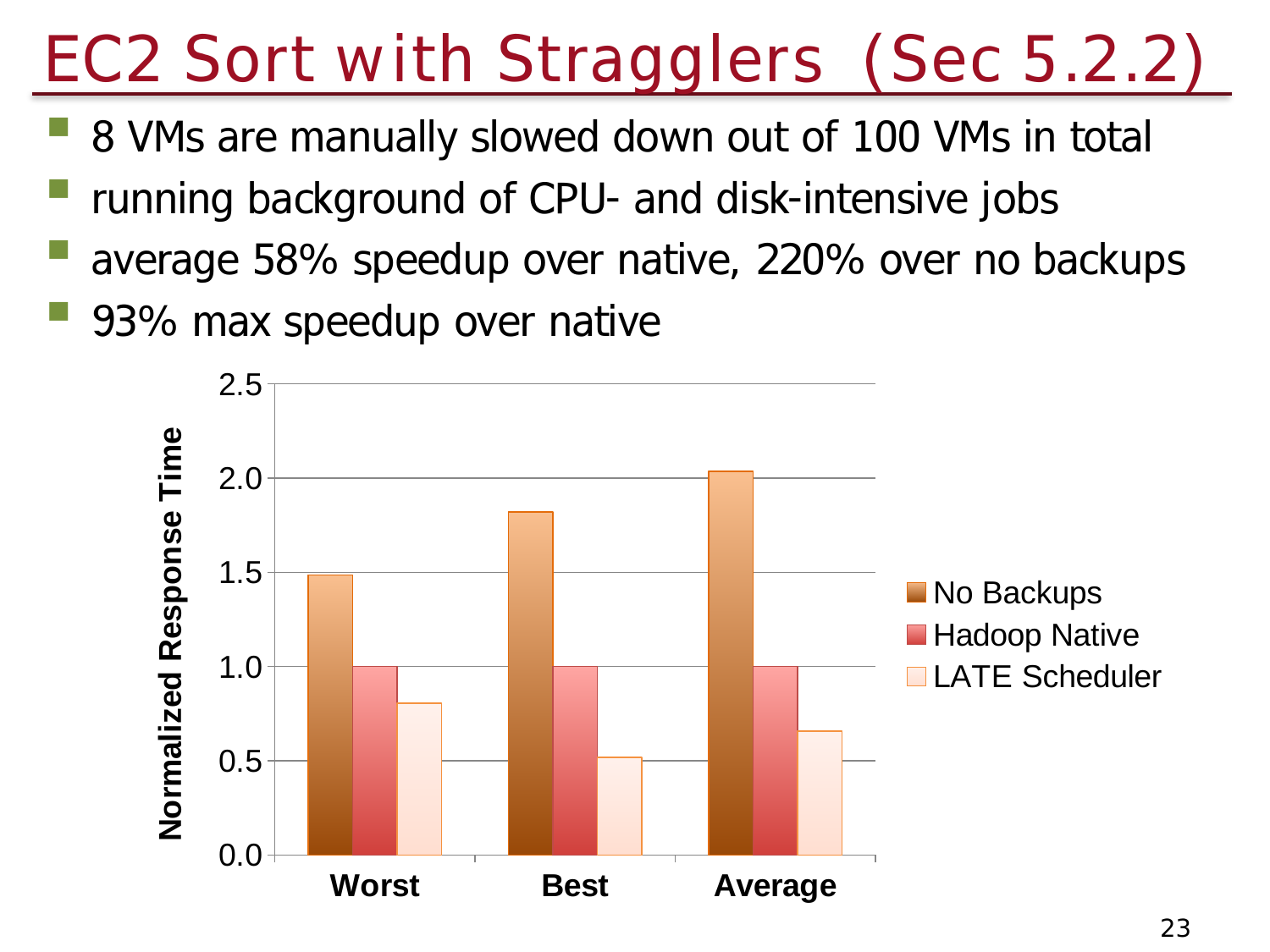

# EC2 Sort with Stragglers  (Sec 5.2.2)
8 VMs are manually slowed down out of 100 VMs in total
running background of CPU- and disk-intensive jobs
average 58% speedup over native, 220% over no backups
93% max speedup over native

### Chart

| Category | No Backups | Hadoop Native | LATE Scheduler |
|---|---|---|---|
| Worst | 1.48526863084922 | 1.0 | 0.804159445407279 |
| Best | 1.821073558648111 | 1.0 | 0.516898608349901 |
| Average | 2.036759961034893 | 1.0 | 0.6574028028078 |
23